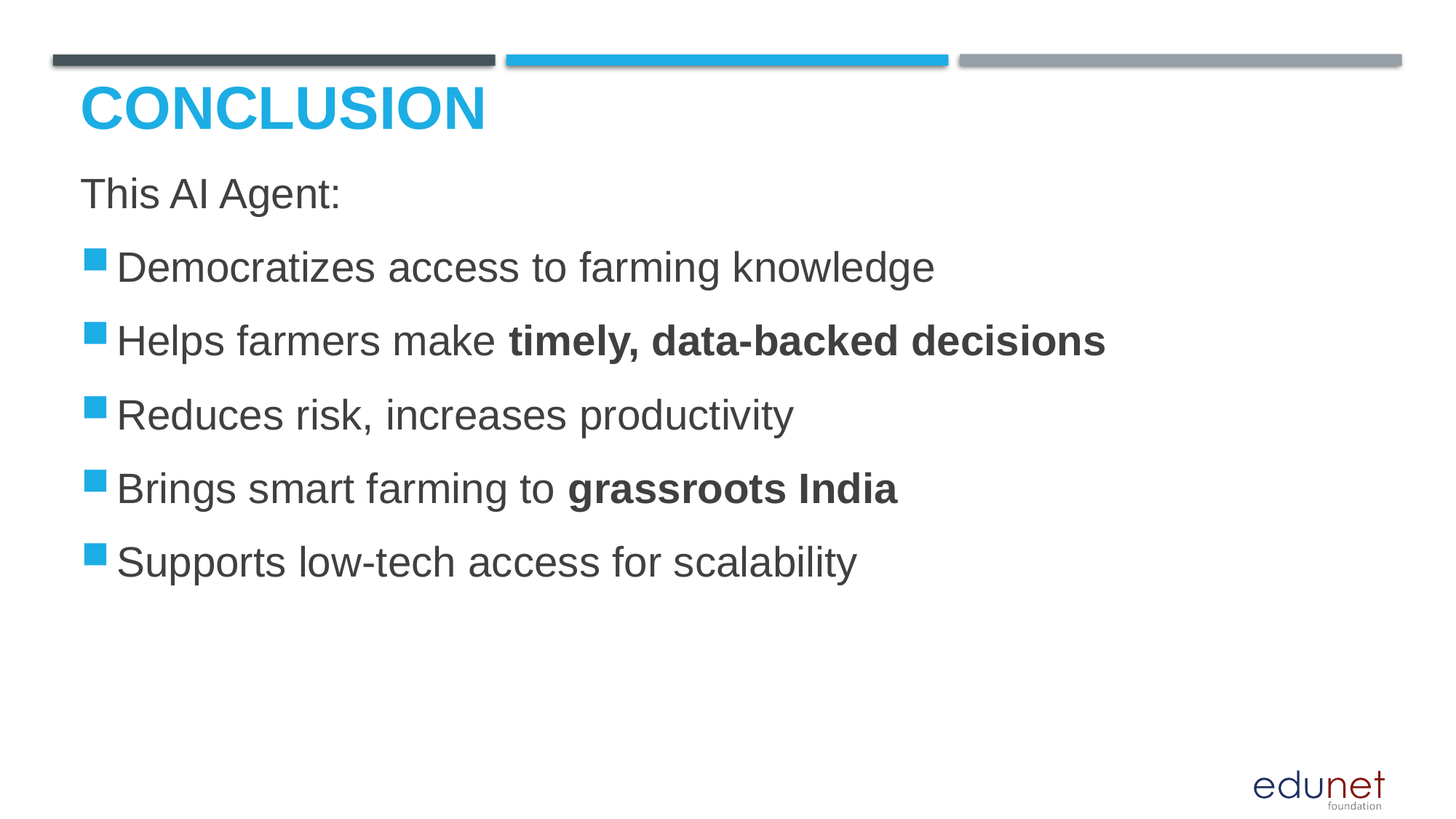

# Conclusion
This AI Agent:
Democratizes access to farming knowledge
Helps farmers make timely, data-backed decisions
Reduces risk, increases productivity
Brings smart farming to grassroots India
Supports low-tech access for scalability